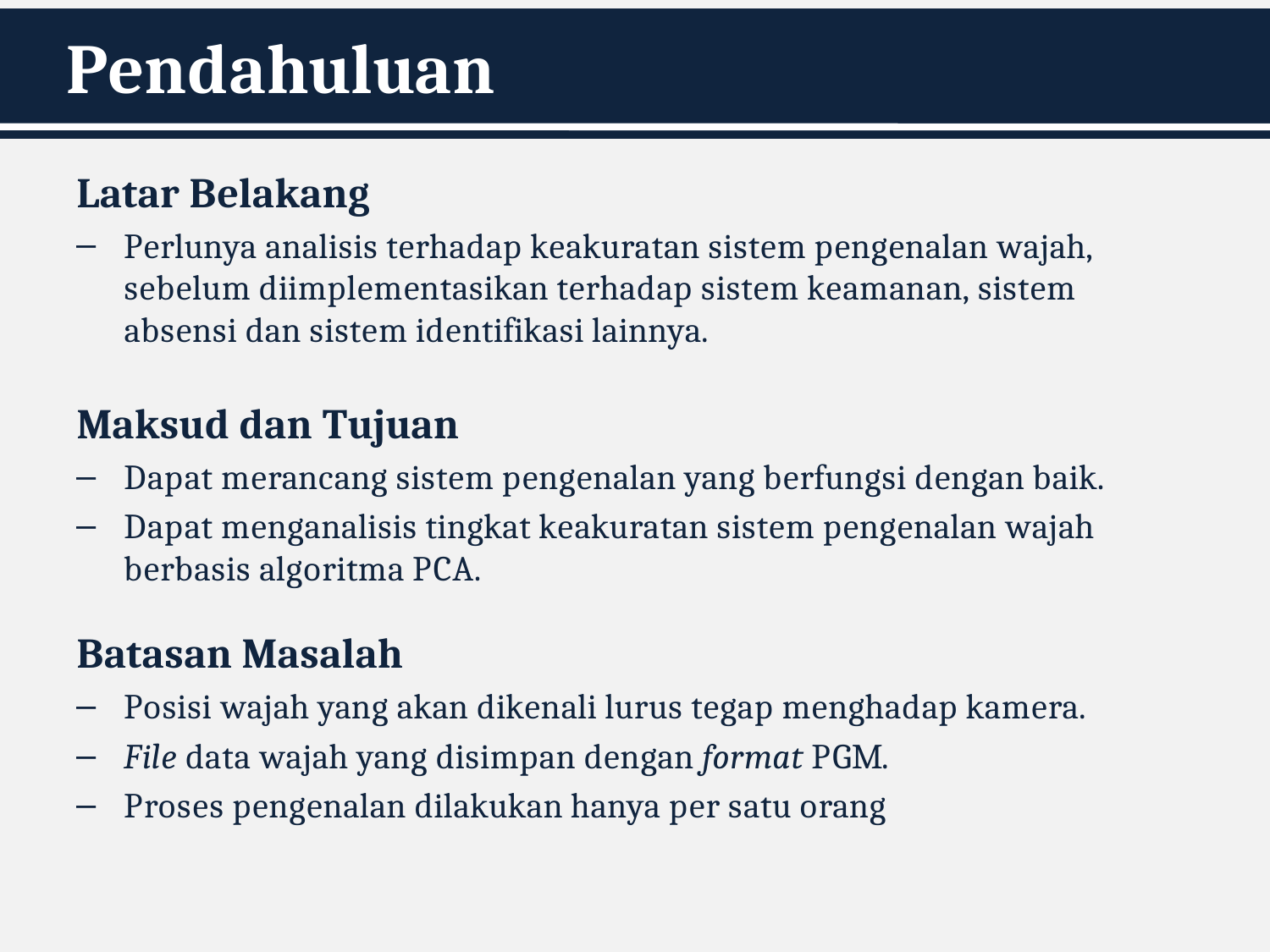

# Pendahuluan

Latar Belakang
Perlunya analisis terhadap keakuratan sistem pengenalan wajah, sebelum diimplementasikan terhadap sistem keamanan, sistem absensi dan sistem identifikasi lainnya.

Maksud dan Tujuan
Dapat merancang sistem pengenalan yang berfungsi dengan baik.
Dapat menganalisis tingkat keakuratan sistem pengenalan wajah berbasis algoritma PCA.

Batasan Masalah
Posisi wajah yang akan dikenali lurus tegap menghadap kamera.
File data wajah yang disimpan dengan format PGM.
Proses pengenalan dilakukan hanya per satu orang